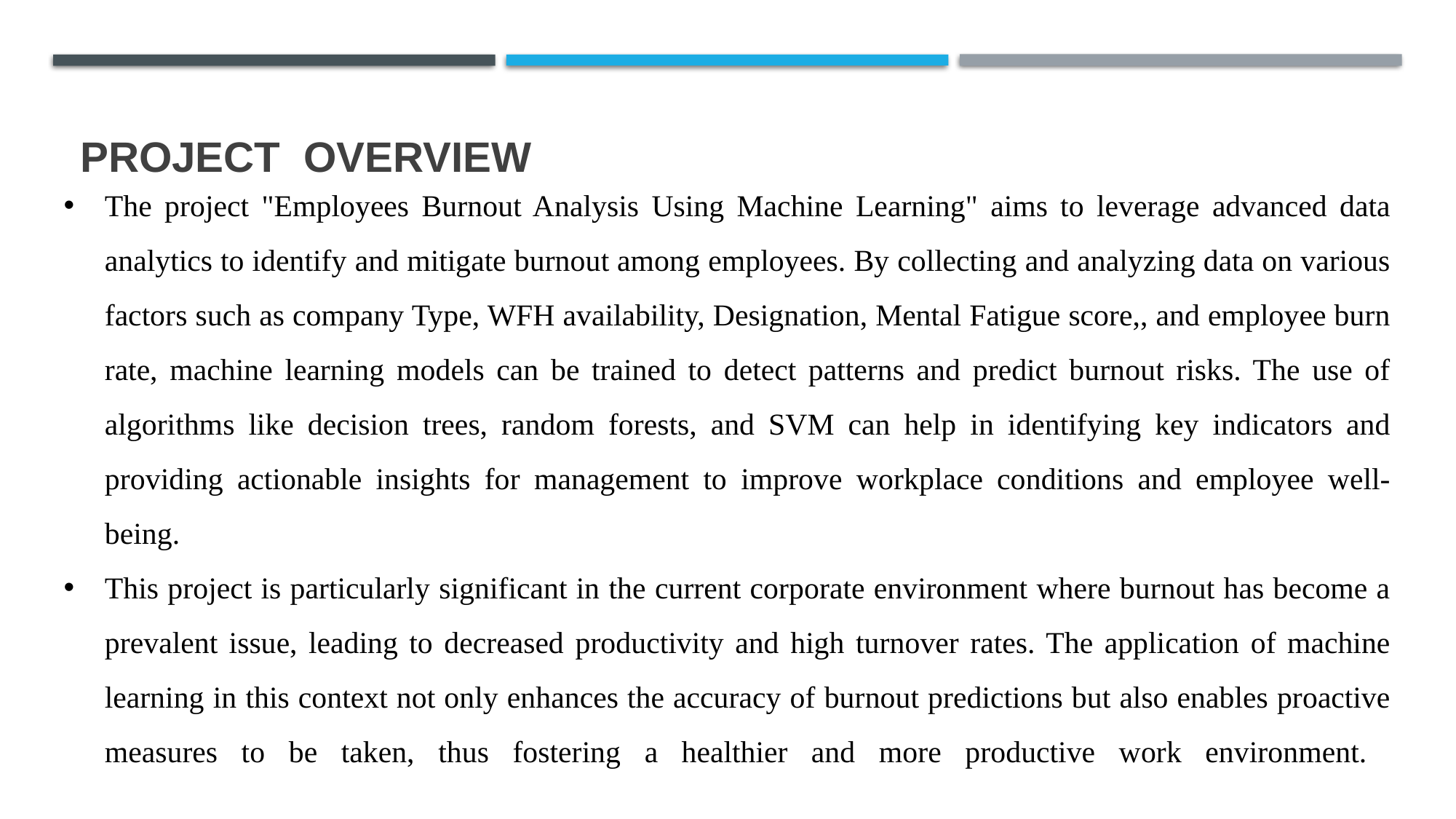

# PROJECT  OVERVIEW
The project "Employees Burnout Analysis Using Machine Learning" aims to leverage advanced data analytics to identify and mitigate burnout among employees. By collecting and analyzing data on various factors such as company Type, WFH availability, Designation, Mental Fatigue score,, and employee burn rate, machine learning models can be trained to detect patterns and predict burnout risks. The use of algorithms like decision trees, random forests, and SVM can help in identifying key indicators and providing actionable insights for management to improve workplace conditions and employee well-being.
This project is particularly significant in the current corporate environment where burnout has become a prevalent issue, leading to decreased productivity and high turnover rates. The application of machine learning in this context not only enhances the accuracy of burnout predictions but also enables proactive measures to be taken, thus fostering a healthier and more productive work environment.